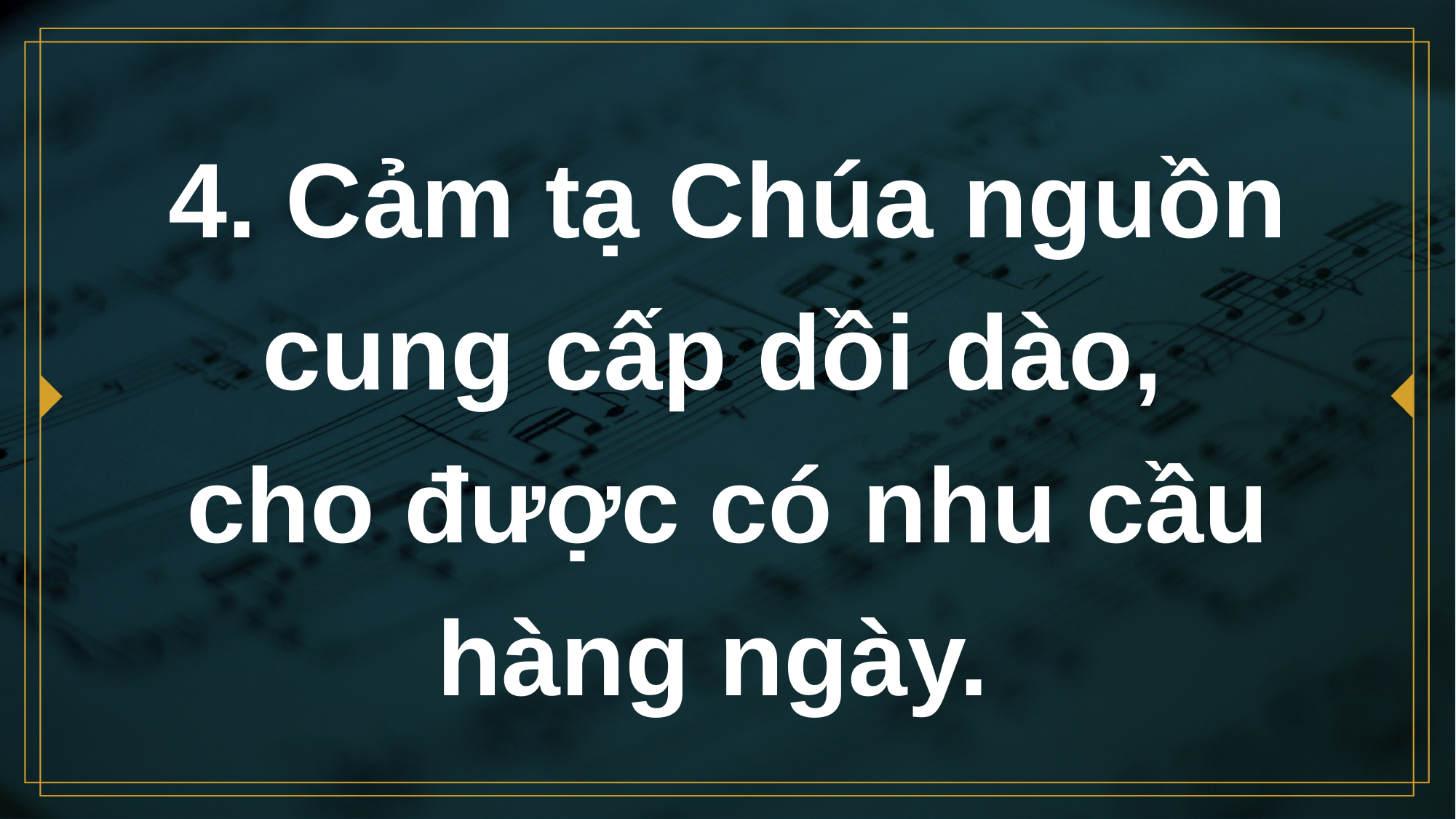

# 4. Cảm tạ Chúa nguồn cung cấp dồi dào, cho được có nhu cầu hàng ngày.